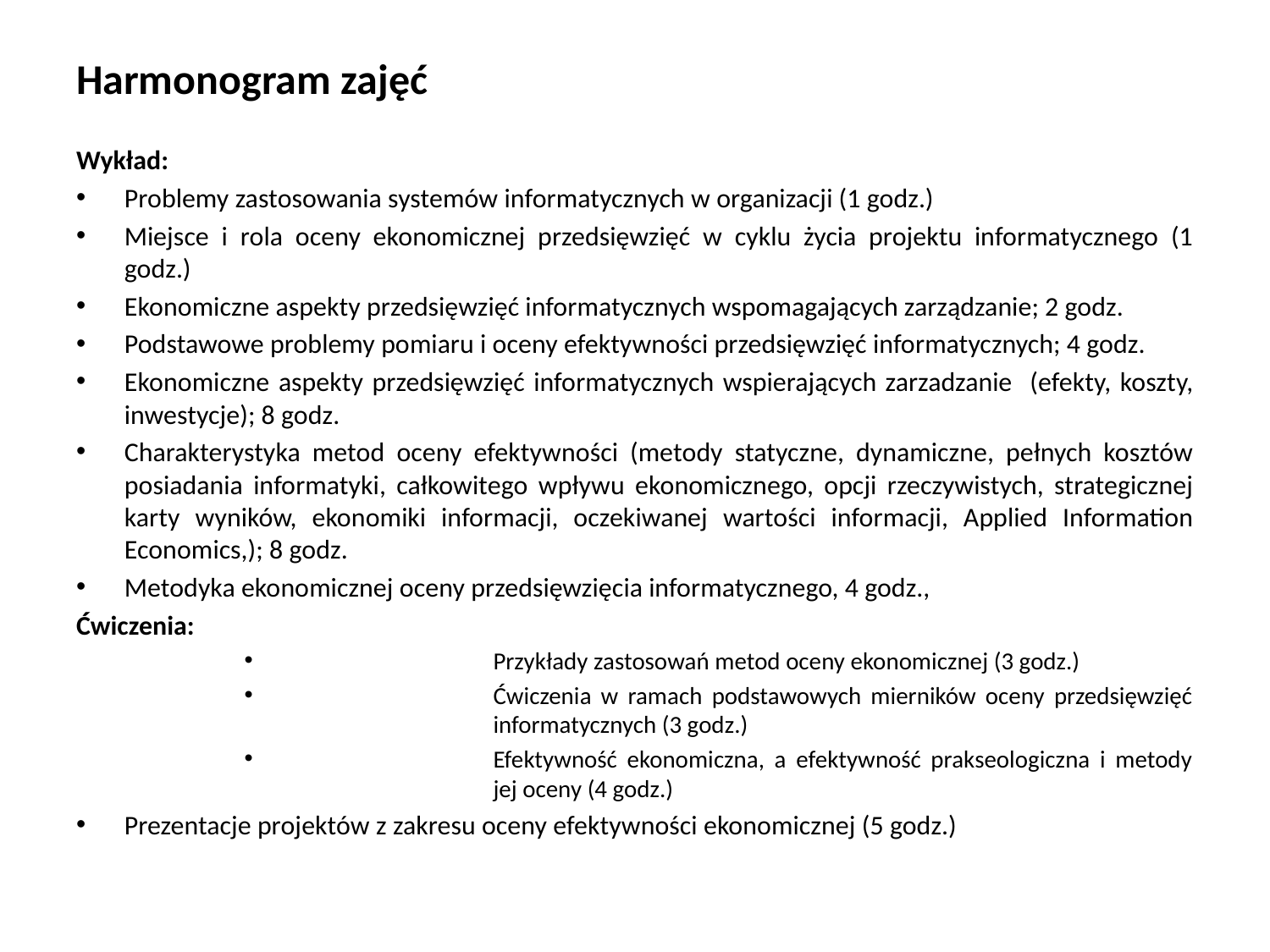

# Harmonogram zajęć
Wykład:
Problemy zastosowania systemów informatycznych w organizacji (1 godz.)
Miejsce i rola oceny ekonomicznej przedsięwzięć w cyklu życia projektu informatycznego (1 godz.)
Ekonomiczne aspekty przedsięwzięć informatycznych wspomagających zarządzanie; 2 godz.
Podstawowe problemy pomiaru i oceny efektywności przedsięwzięć informatycznych; 4 godz.
Ekonomiczne aspekty przedsięwzięć informatycznych wspierających zarzadzanie  (efekty, koszty, inwestycje); 8 godz.
Charakterystyka metod oceny efektywności (metody statyczne, dynamiczne, pełnych kosztów posiadania informatyki, całkowitego wpływu ekonomicznego, opcji rzeczywistych, strategicznej karty wyników, ekonomiki informacji, oczekiwanej wartości informacji, Applied Information Economics,); 8 godz.
Metodyka ekonomicznej oceny przedsięwzięcia informatycznego, 4 godz.,
Ćwiczenia:
Przykłady zastosowań metod oceny ekonomicznej (3 godz.)
Ćwiczenia w ramach podstawowych mierników oceny przedsięwzięć informatycznych (3 godz.)
Efektywność ekonomiczna, a efektywność prakseologiczna i metody jej oceny (4 godz.)
Prezentacje projektów z zakresu oceny efektywności ekonomicznej (5 godz.)